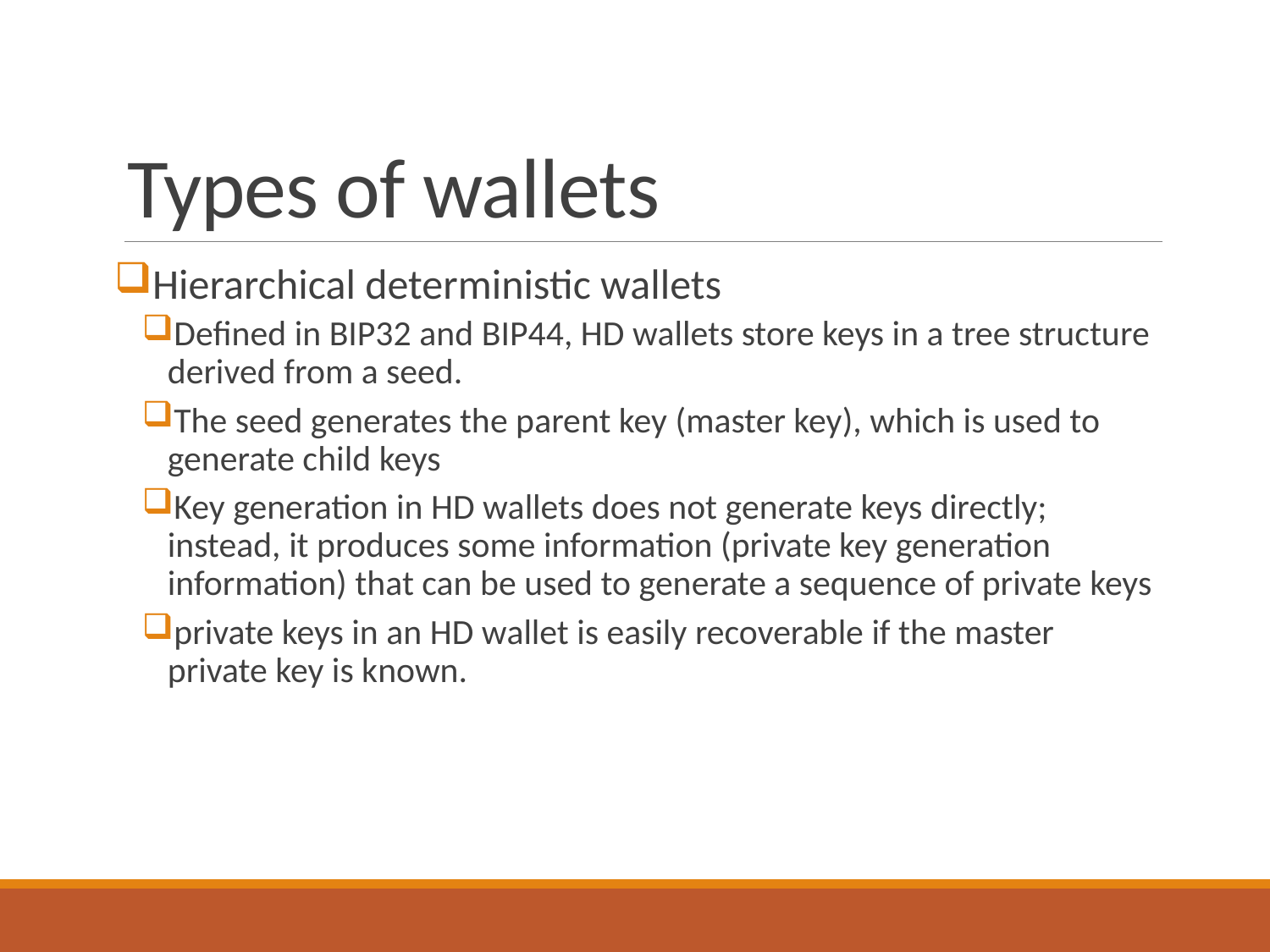

# Types of wallets
Hierarchical deterministic wallets
Defined in BIP32 and BIP44, HD wallets store keys in a tree structure derived from a seed.
The seed generates the parent key (master key), which is used to generate child keys
Key generation in HD wallets does not generate keys directly; instead, it produces some information (private key generation information) that can be used to generate a sequence of private keys
private keys in an HD wallet is easily recoverable if the master private key is known.